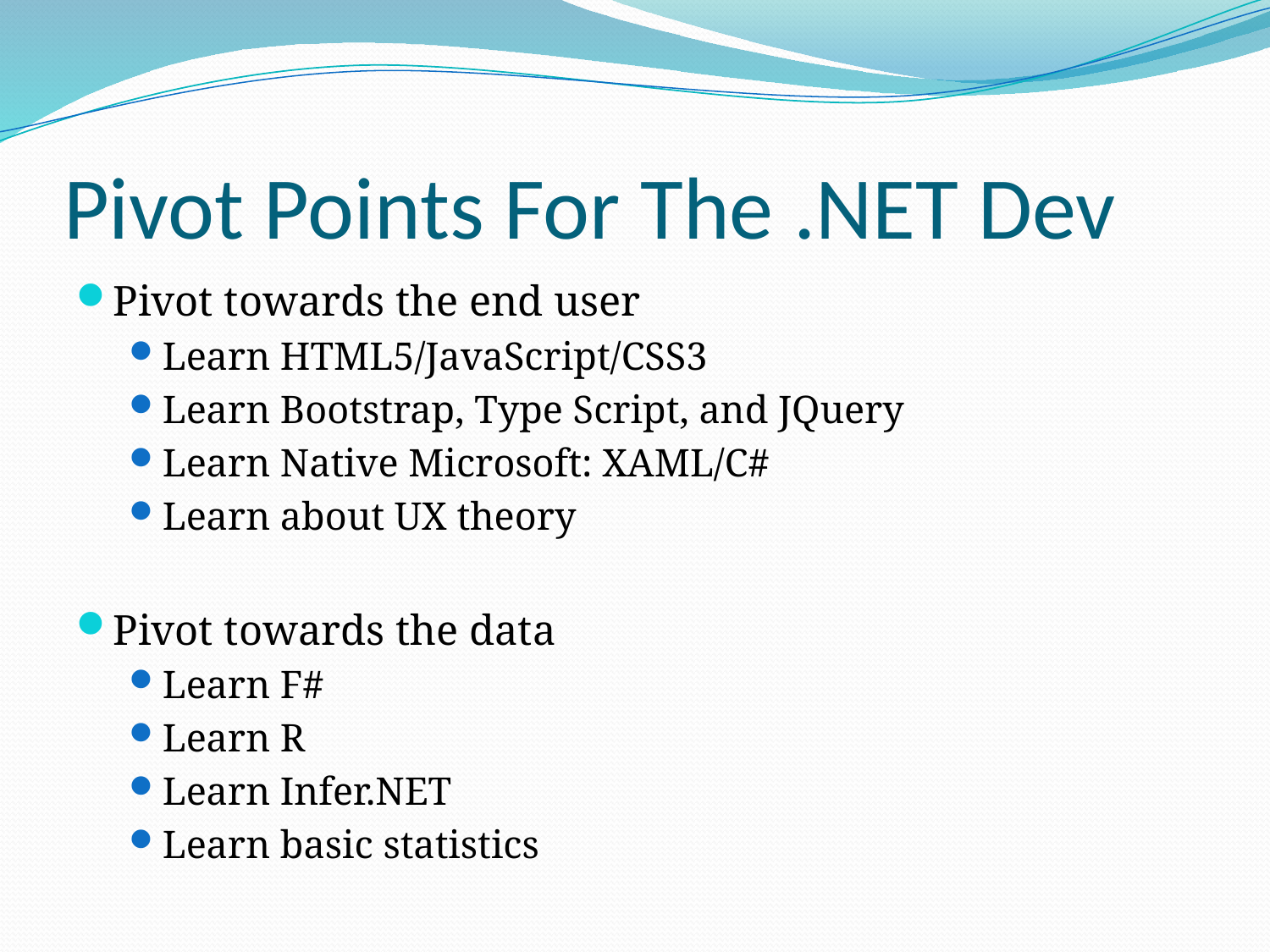

# Pivot Points For The .NET Dev
Pivot towards the end user
Learn HTML5/JavaScript/CSS3
Learn Bootstrap, Type Script, and JQuery
Learn Native Microsoft: XAML/C#
Learn about UX theory

Pivot towards the data
Learn F#
Learn R
Learn Infer.NET
Learn basic statistics